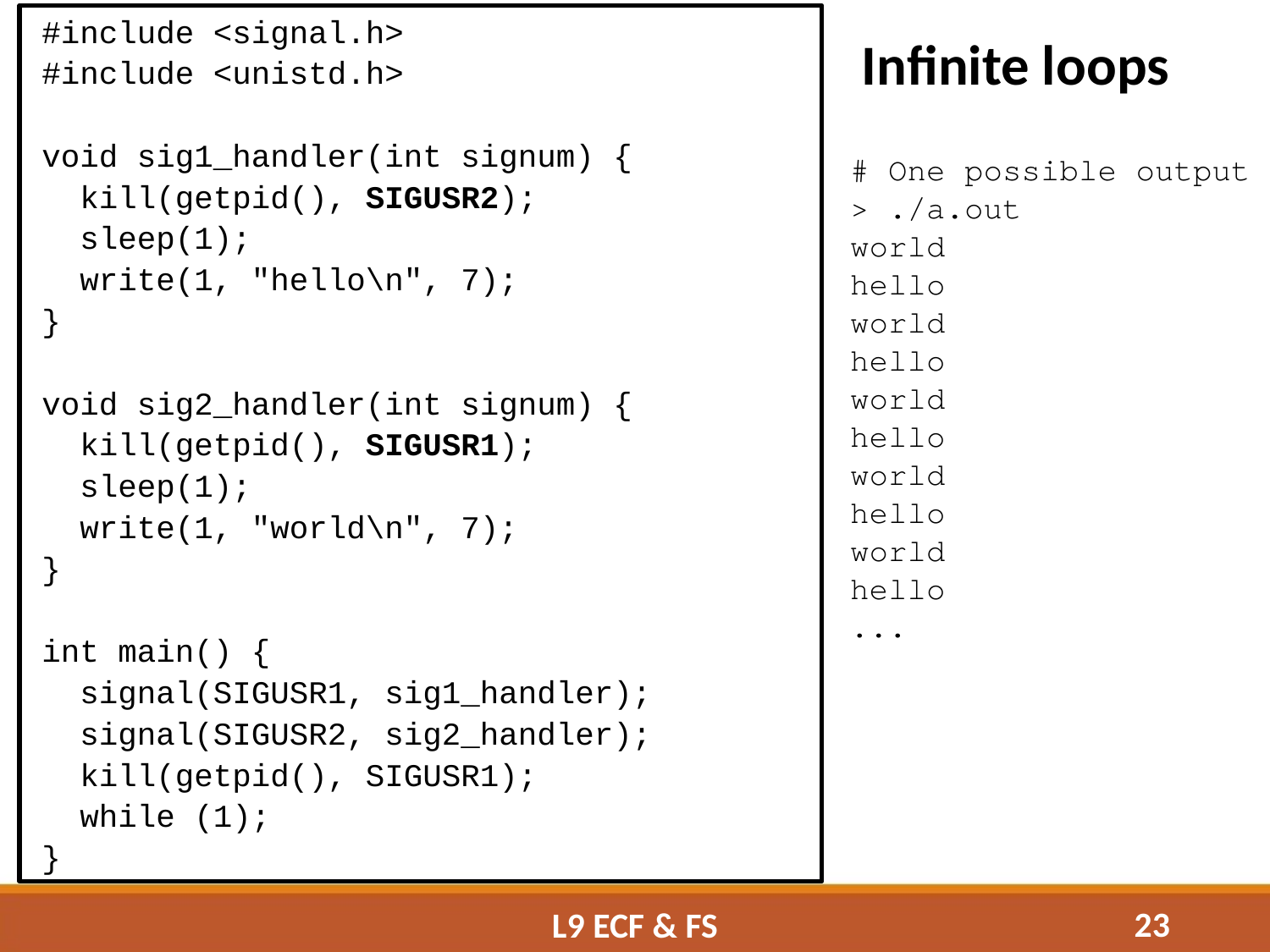

#include <signal.h>
#include <unistd.h>

void sig1_handler(int signum) {
  kill(getpid(), SIGUSR2);
  sleep(1);
  write(1, "hello\n", 7);
}

void sig2_handler(int signum) {
  kill(getpid(), SIGUSR1);
  sleep(1);
  write(1, "world\n", 7);
}

int main() {
  signal(SIGUSR1, sig1_handler);
  signal(SIGUSR2, sig2_handler);
  kill(getpid(), SIGUSR1);
  while (1);
}
Infinite loops
# One possible output
> ./a.out
world
hello
world
hello
world
hello
world
hello
world
hello
...
23
L9 ECF & FS